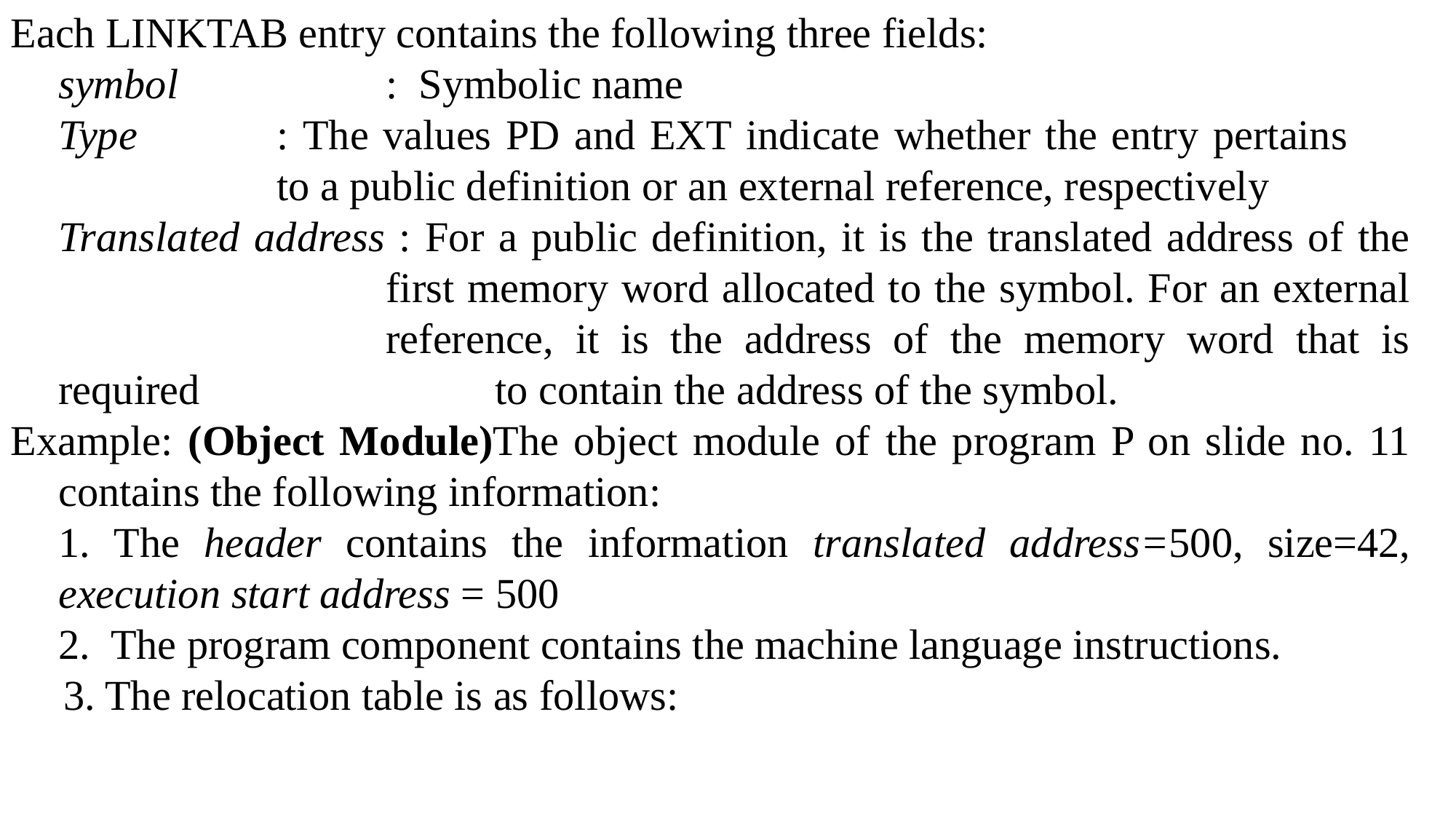

Each LINKTAB entry contains the following three fields:
	symbol		:  Symbolic name
	Type		: The values PD and EXT indicate whether the entry pertains 			to a public definition or an external reference, respectively
	Translated address : For a public definition, it is the translated address of the 			first memory word allocated to the symbol. For an external 			reference, it is the address of the memory word that is required 			to contain the address of the symbol.
Example: (Object Module)The object module of the program P on slide no. 11 contains the following information:
	1. The header contains the information translated address=500, size=42, execution start address = 500
	2.  The program component contains the machine language instructions.
     3. The relocation table is as follows: